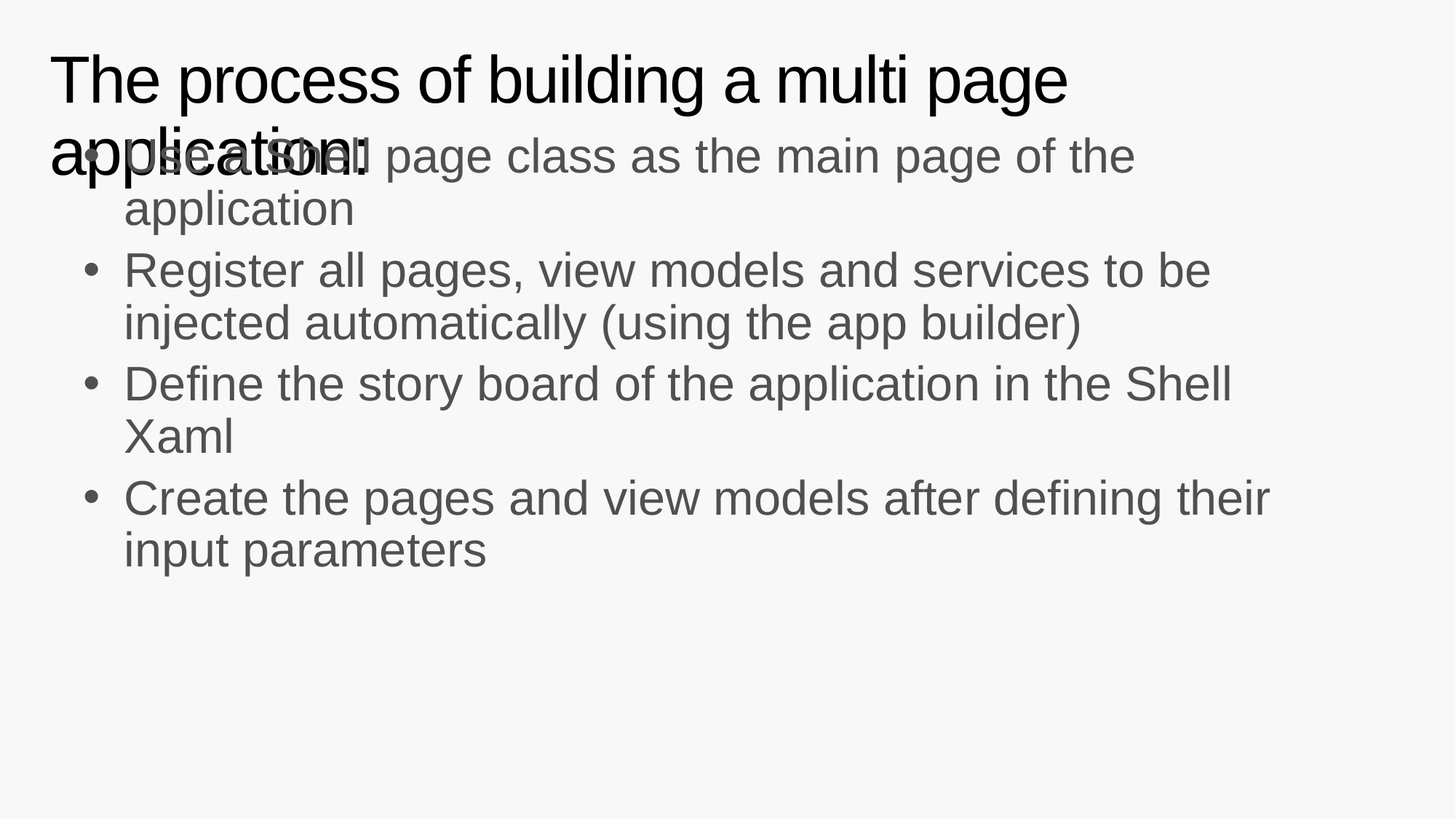

# The process of building a multi page application:
Use a Shell page class as the main page of the application
Register all pages, view models and services to be injected automatically (using the app builder)
Define the story board of the application in the Shell Xaml
Create the pages and view models after defining their input parameters